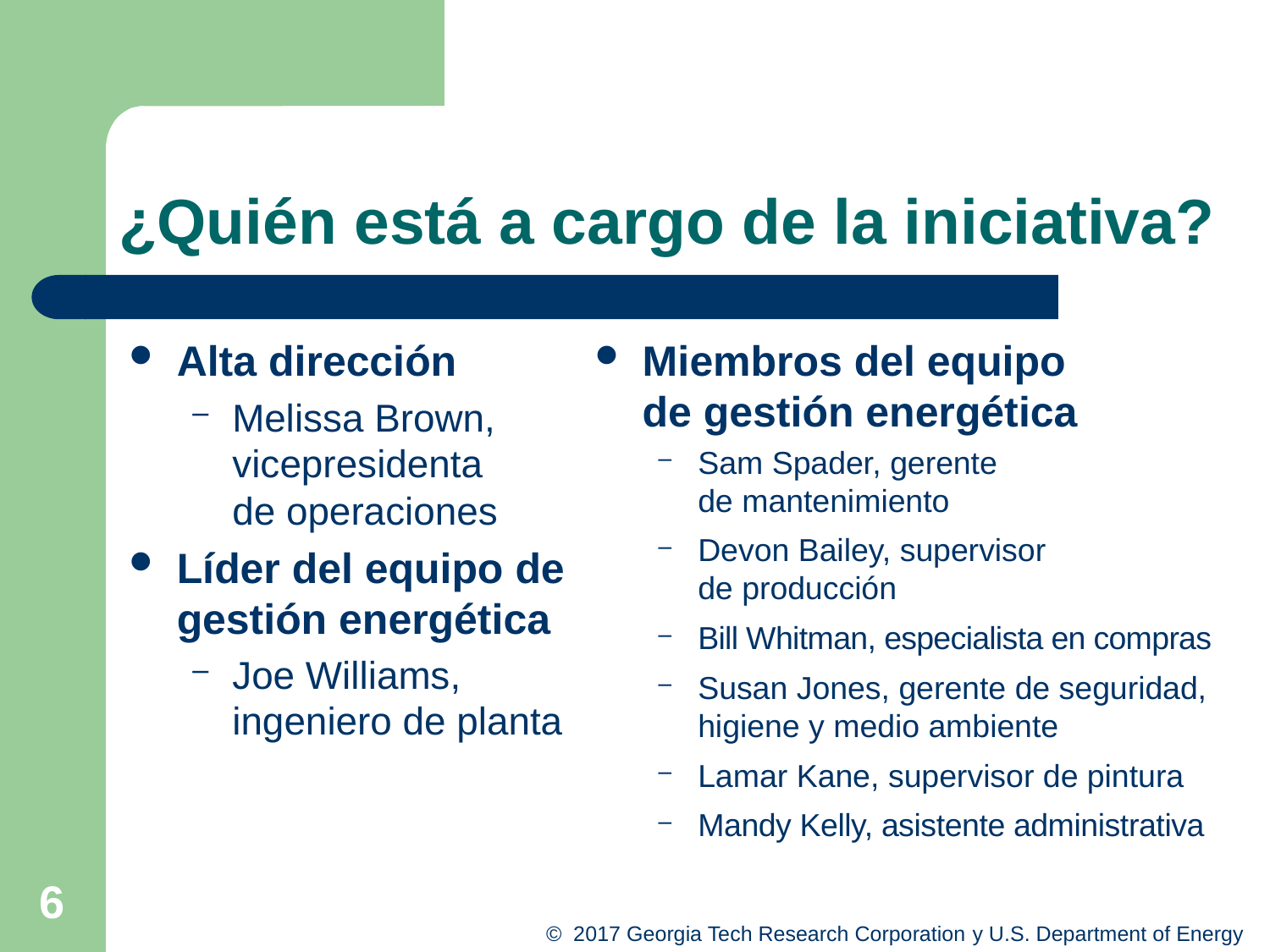

# ¿Quién está a cargo de la iniciativa?
Alta dirección
Melissa Brown, vicepresidenta de operaciones
Líder del equipo de gestión energética
Joe Williams, ingeniero de planta

Miembros del equipo de gestión energética
Sam Spader, gerente de mantenimiento
Devon Bailey, supervisor de producción
Bill Whitman, especialista en compras
Susan Jones, gerente de seguridad, higiene y medio ambiente
Lamar Kane, supervisor de pintura
Mandy Kelly, asistente administrativa

6
©  2017 Georgia Tech Research Corporation y U.S. Department of Energy